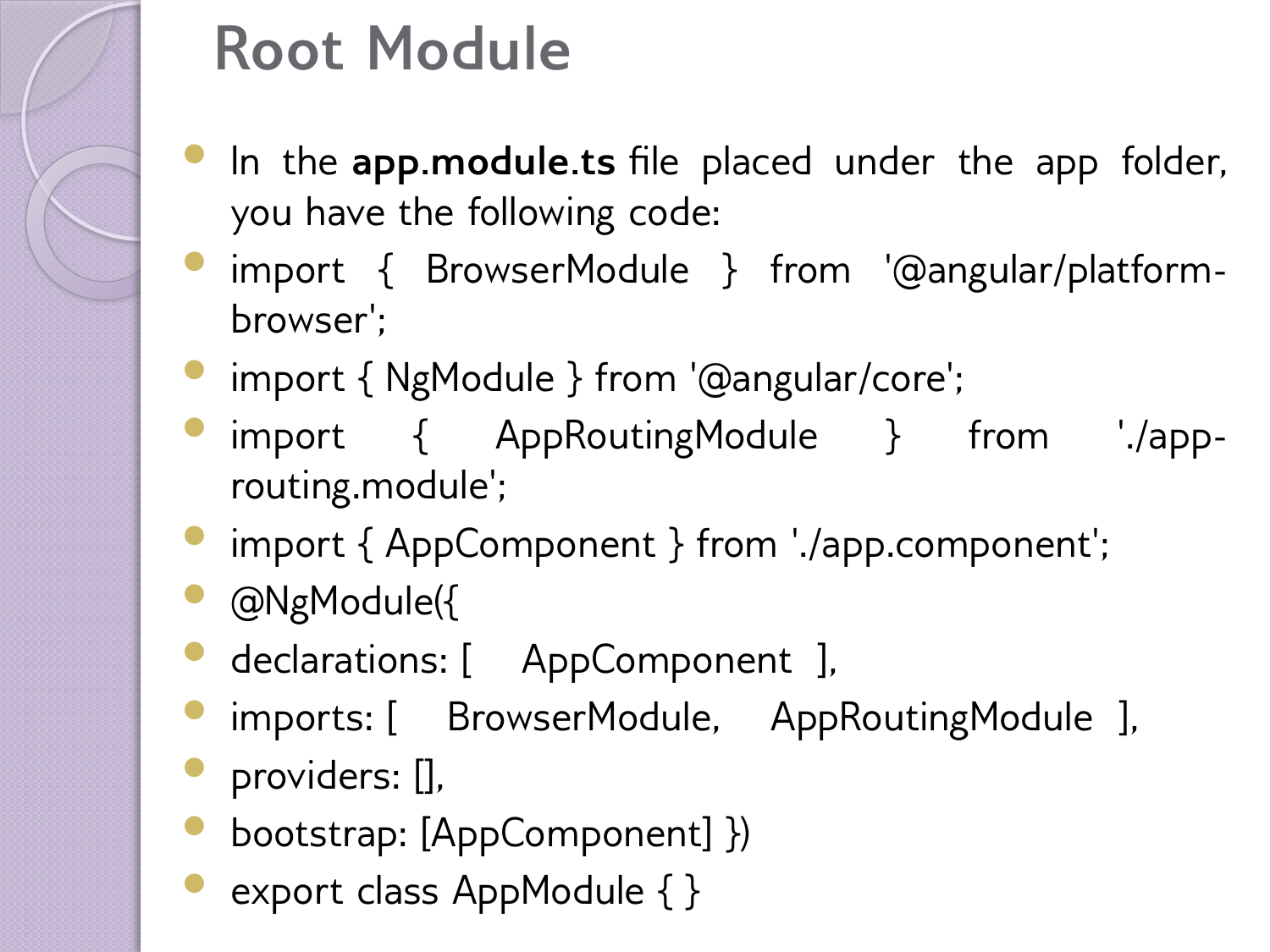

# Root Module
In the app.module.ts file placed under the app folder, you have the following code:
import { BrowserModule } from '@angular/platform-browser';
import { NgModule } from '@angular/core';
import { AppRoutingModule } from './app-routing.module';
import { AppComponent } from './app.component';
@NgModule({
declarations: [    AppComponent  ],
imports: [    BrowserModule,    AppRoutingModule  ],
providers: [],
bootstrap: [AppComponent] })
export class AppModule { }